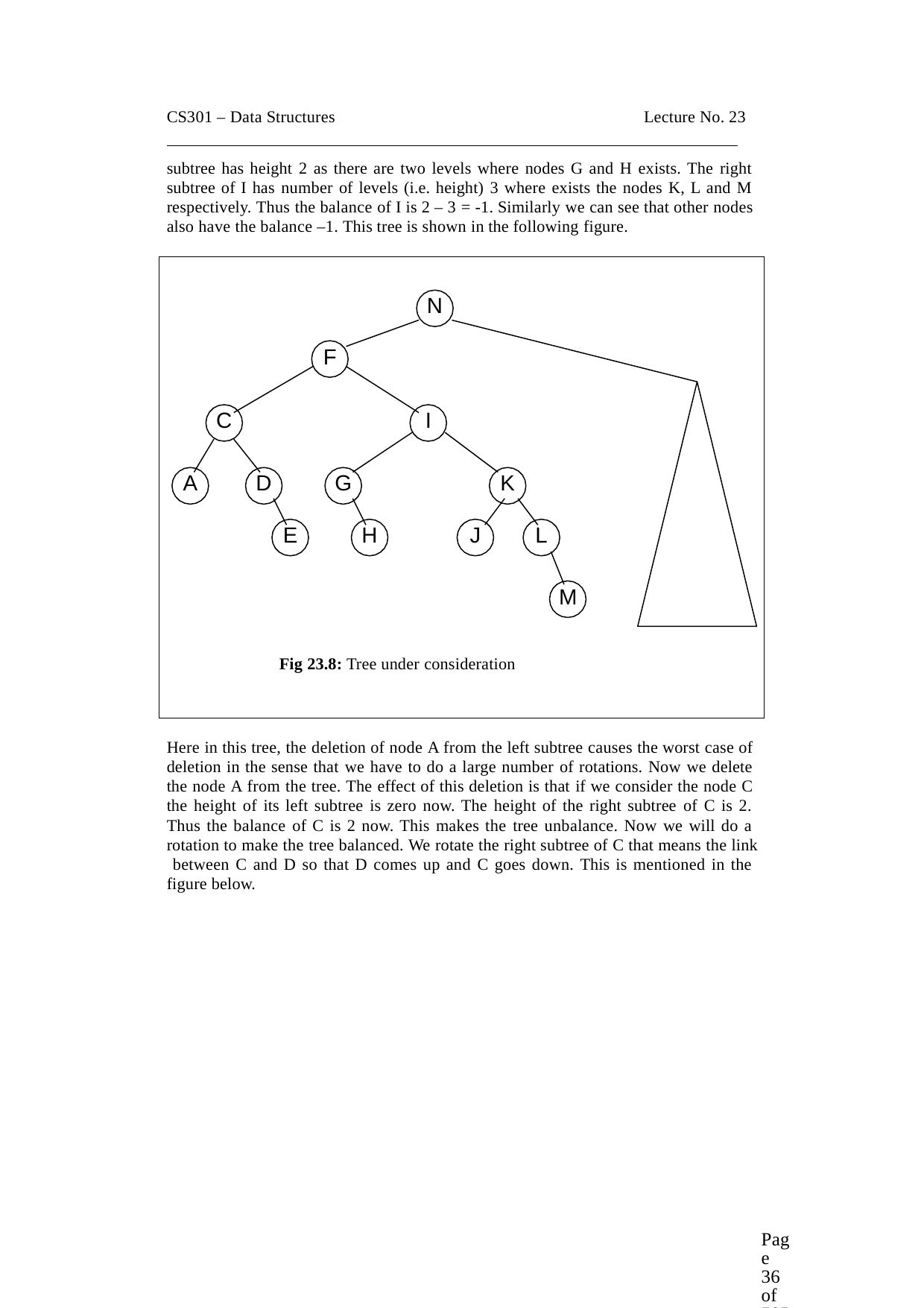

CS301 – Data Structures	Lecture No. 23

subtree has height 2 as there are two levels where nodes G and H exists. The right  subtree of I has number of levels (i.e. height) 3 where exists the nodes K, L and M  respectively. Thus the balance of I is 2 – 3 = -1. Similarly we can see that other nodes  also have the balance –1. This tree is shown in the following figure.

N

F

C
I

A
D
G
K

E
H
J
L

M

Fig 23.8: Tree under consideration

Here in this tree, the deletion of node A from the left subtree causes the worst case of  deletion in the sense that we have to do a large number of rotations. Now we delete  the node A from the tree. The effect of this deletion is that if we consider the node C  the height of its left subtree is zero now. The height of the right subtree of C is 2.  Thus the balance of C is 2 now. This makes the tree unbalance. Now we will do a  rotation to make the tree balanced. We rotate the right subtree of C that means the link  between C and D so that D comes up and C goes down. This is mentioned in the  figure below.
Page 36 of 505